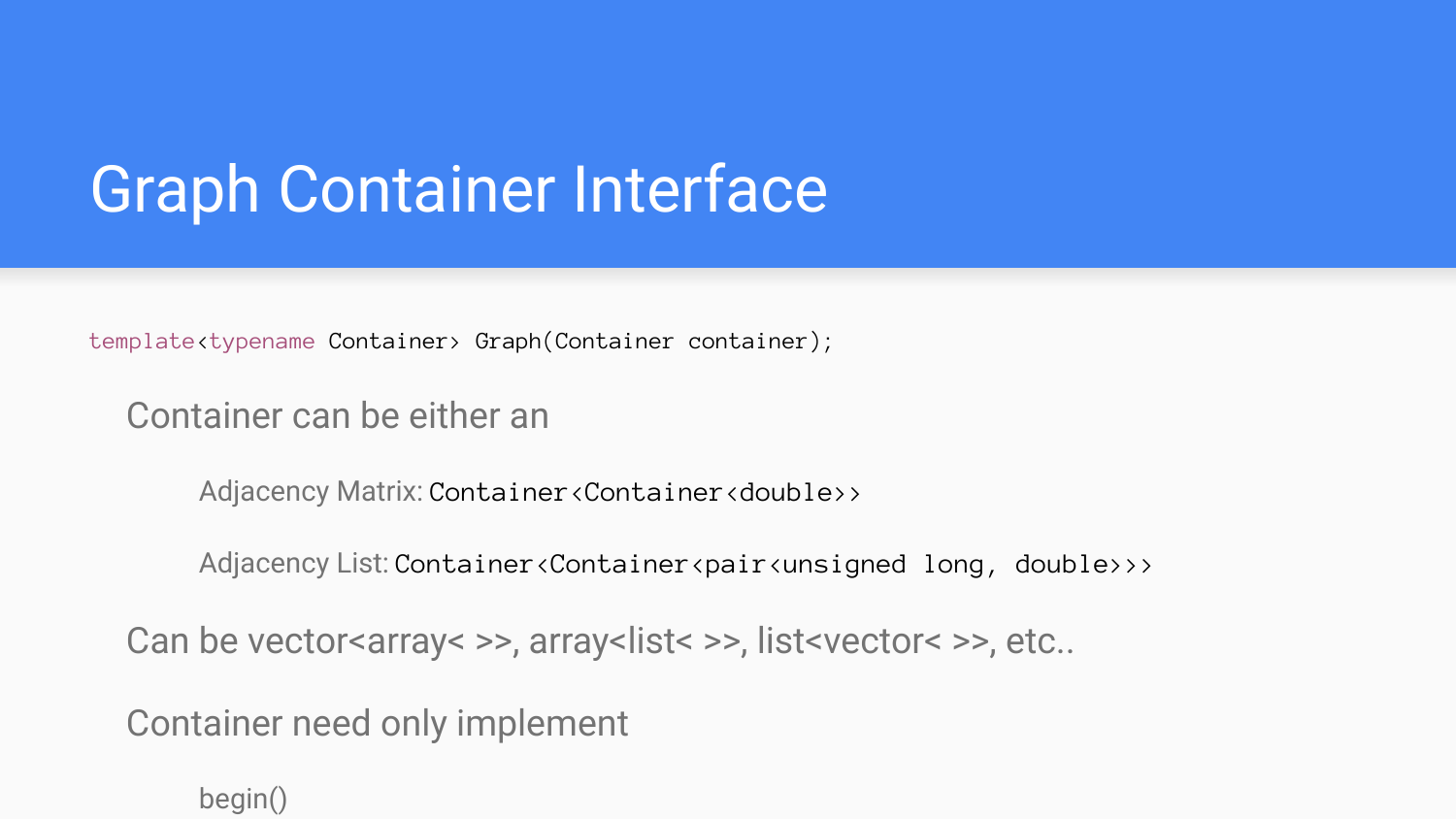

# Graph Container Interface
template<typename Container> Graph(Container container);
Container can be either an
Adjacency Matrix: Container<Container<double>>
Adjacency List: Container<Container<pair<unsigned long, double>>>
Can be vector<array< >>, array<list< >>, list<vector< >>, etc..
Container need only implement
begin()
end()
size()